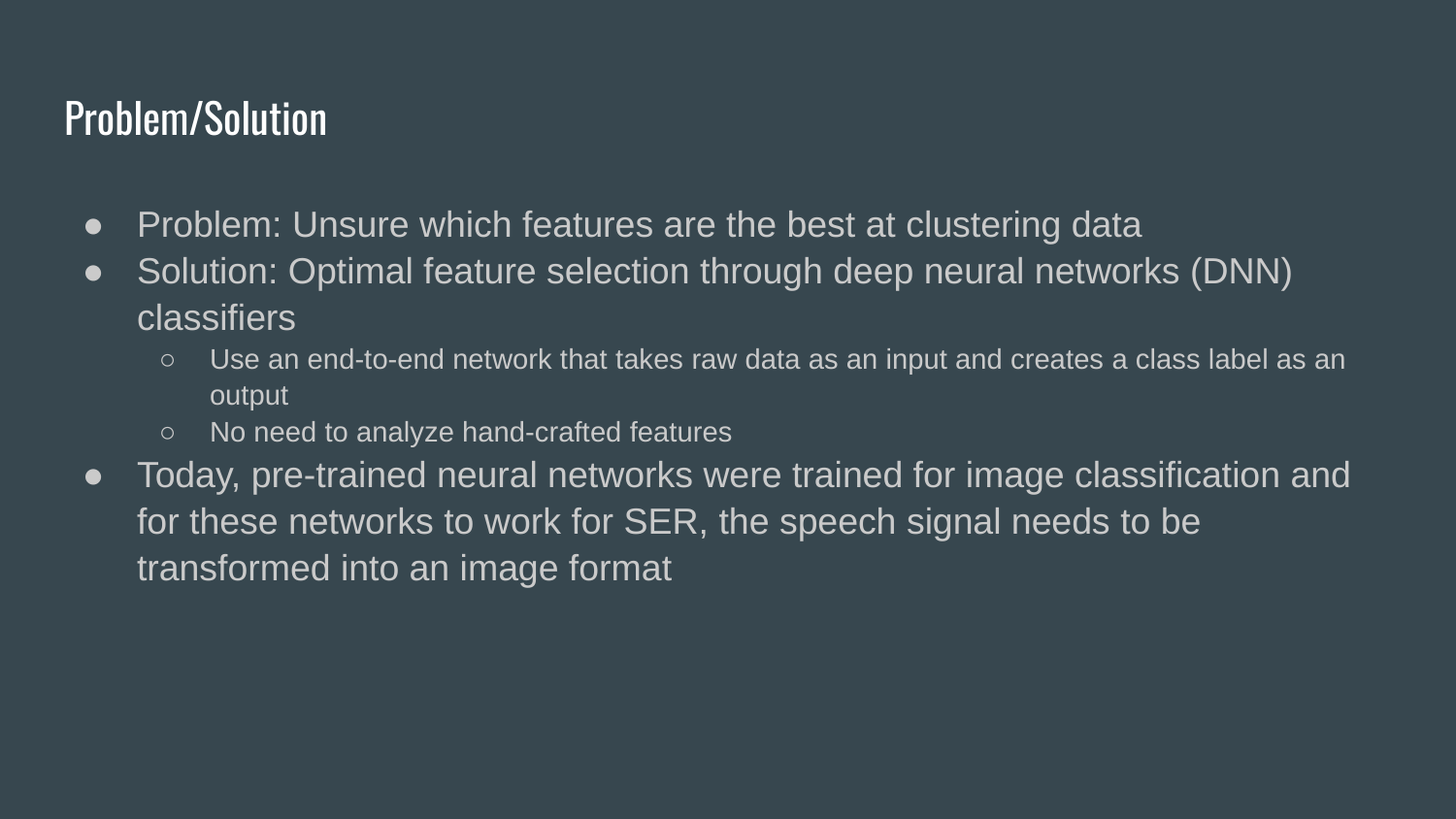

# Problem/Solution
Problem: Unsure which features are the best at clustering data
Solution: Optimal feature selection through deep neural networks (DNN) classifiers
Use an end-to-end network that takes raw data as an input and creates a class label as an output
No need to analyze hand-crafted features
Today, pre-trained neural networks were trained for image classification and for these networks to work for SER, the speech signal needs to be transformed into an image format